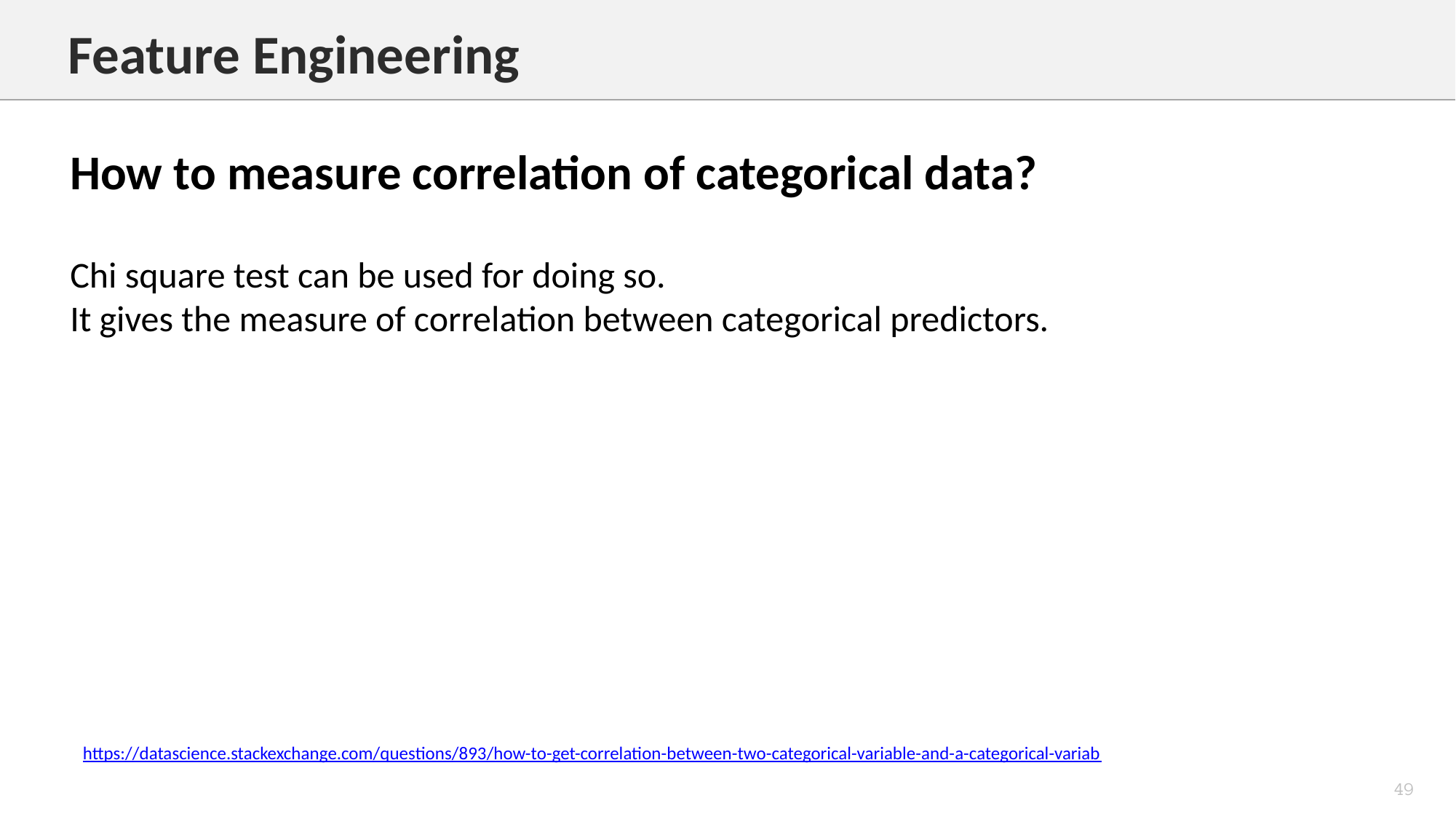

Feature Engineering
How to measure correlation of categorical data?
Chi square test can be used for doing so.
It gives the measure of correlation between categorical predictors.
https://datascience.stackexchange.com/questions/893/how-to-get-correlation-between-two-categorical-variable-and-a-categorical-variab